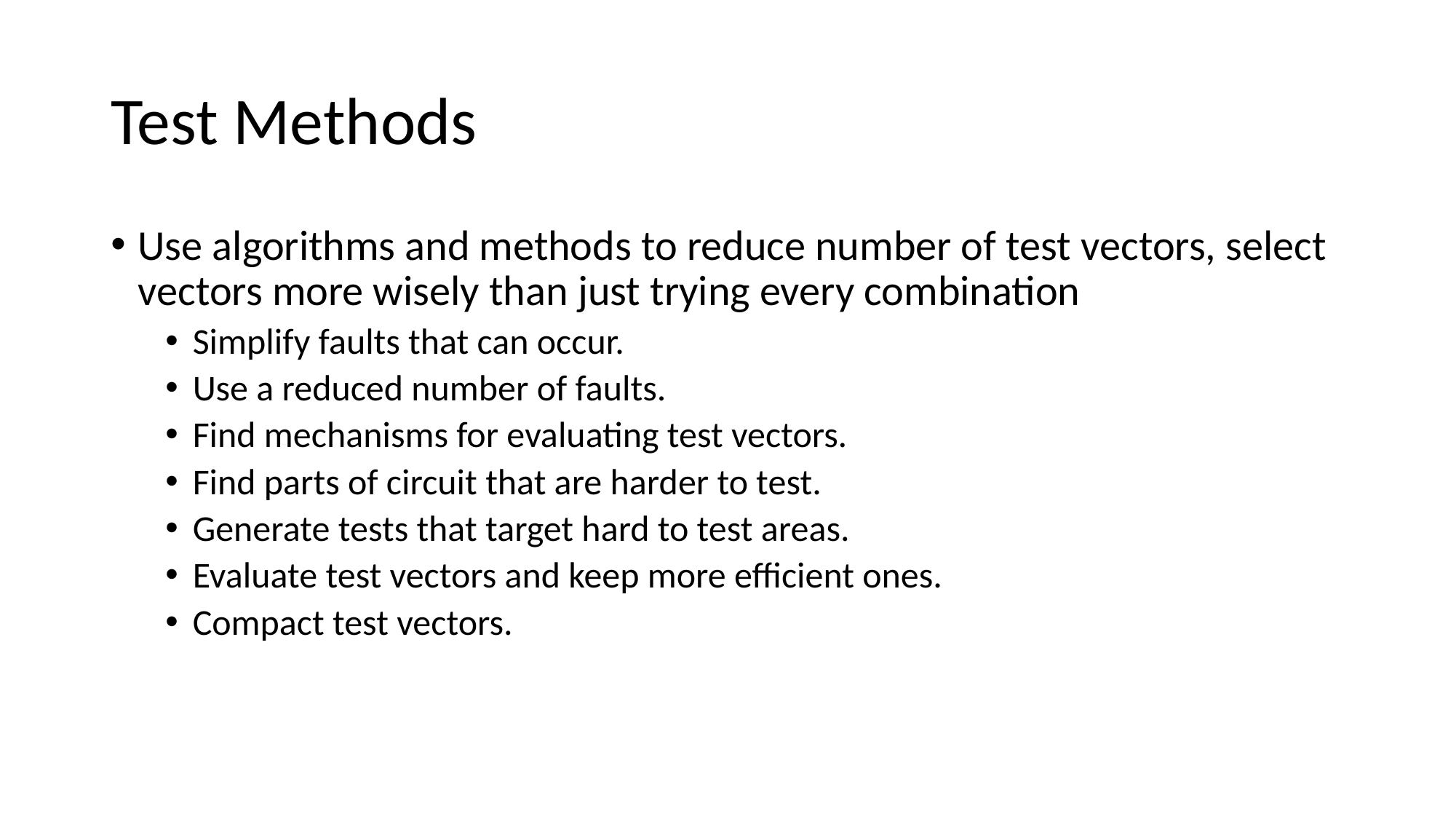

Test Methods
Use algorithms and methods to reduce number of test vectors, select vectors more wisely than just trying every combination
Simplify faults that can occur.
Use a reduced number of faults.
Find mechanisms for evaluating test vectors.
Find parts of circuit that are harder to test.
Generate tests that target hard to test areas.
Evaluate test vectors and keep more efficient ones.
Compact test vectors.